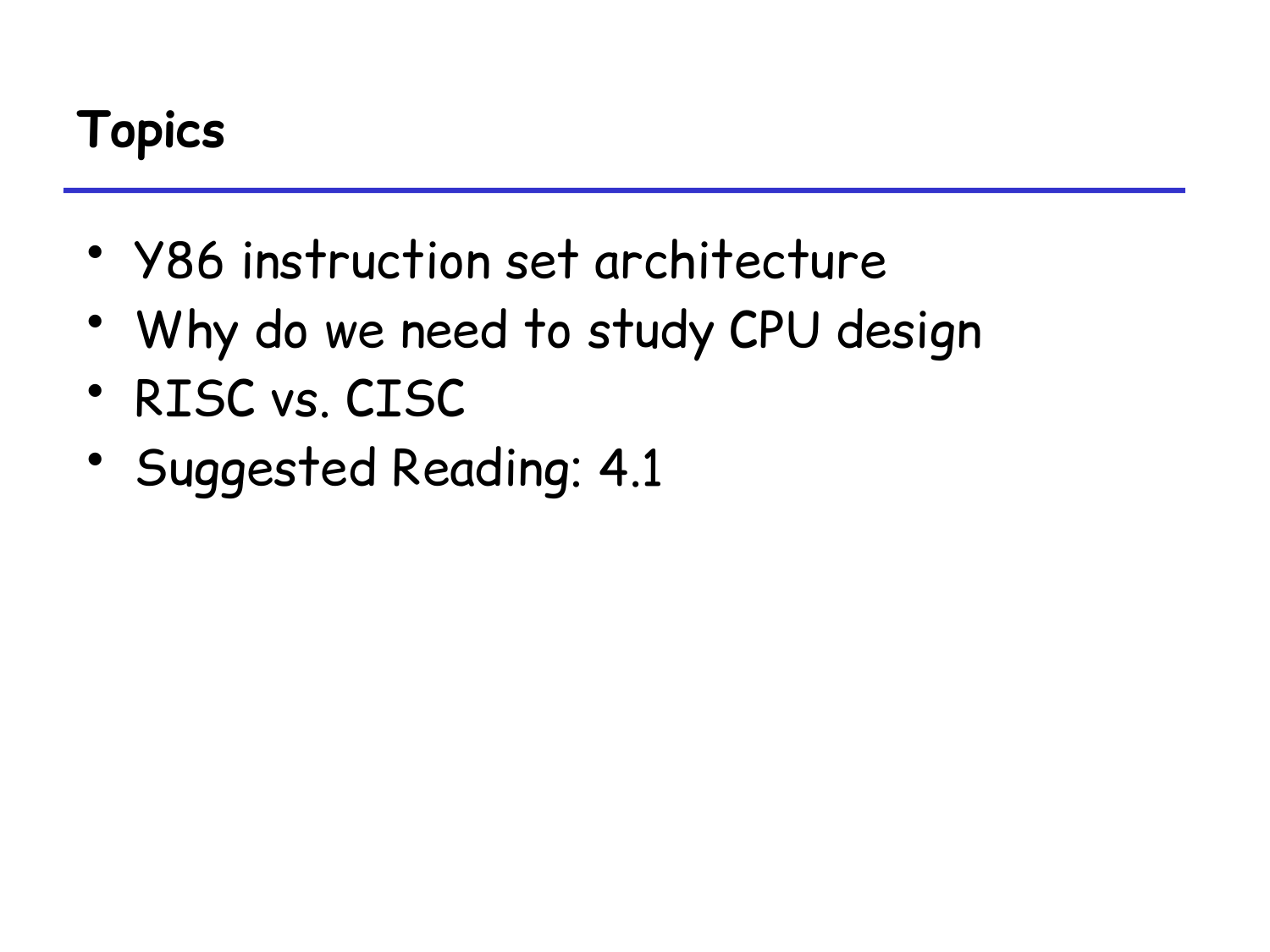

# Topics
Y86 instruction set architecture
Why do we need to study CPU design
RISC vs. CISC
Suggested Reading: 4.1
6